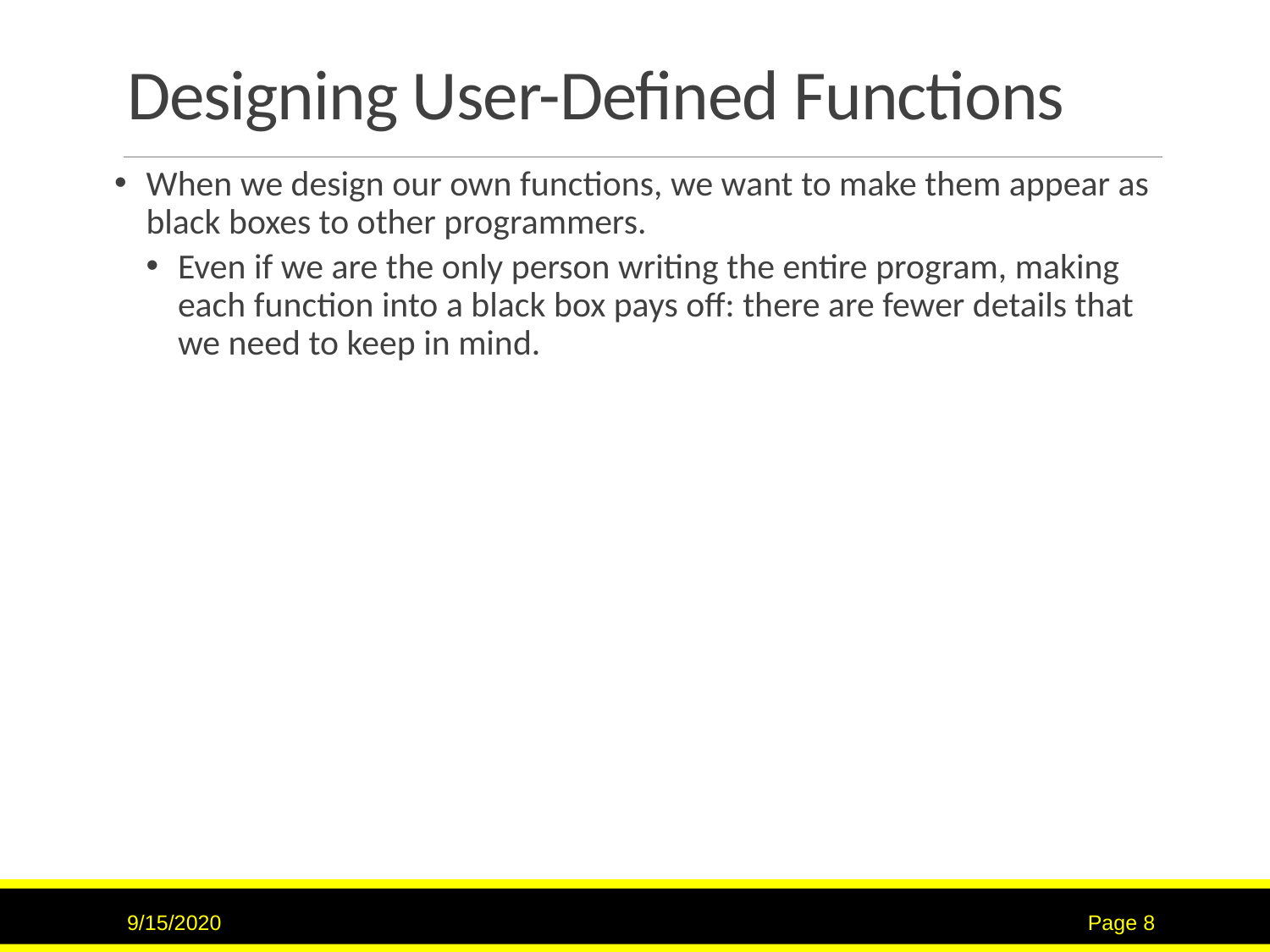

# Designing User-Defined Functions
When we design our own functions, we want to make them appear as black boxes to other programmers.
Even if we are the only person writing the entire program, making each function into a black box pays off: there are fewer details that we need to keep in mind.

9/15/2020
Page 8